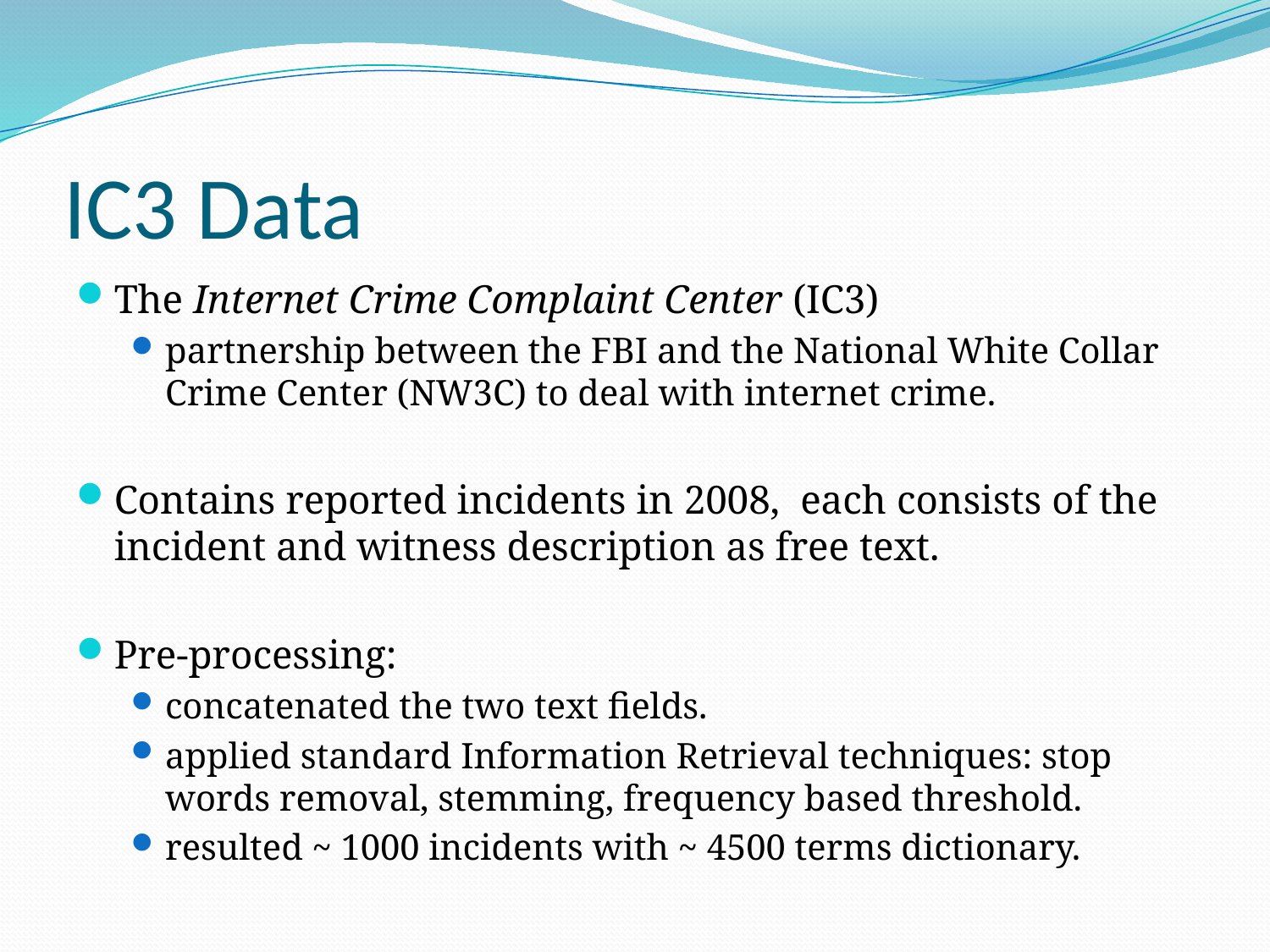

# IC3 Data
The Internet Crime Complaint Center (IC3)
partnership between the FBI and the National White Collar Crime Center (NW3C) to deal with internet crime.

Contains reported incidents in 2008,  each consists of the incident and witness description as free text.

Pre-processing:
concatenated the two text fields.
applied standard Information Retrieval techniques: stop words removal, stemming, frequency based threshold.
resulted ~ 1000 incidents with ~ 4500 terms dictionary.